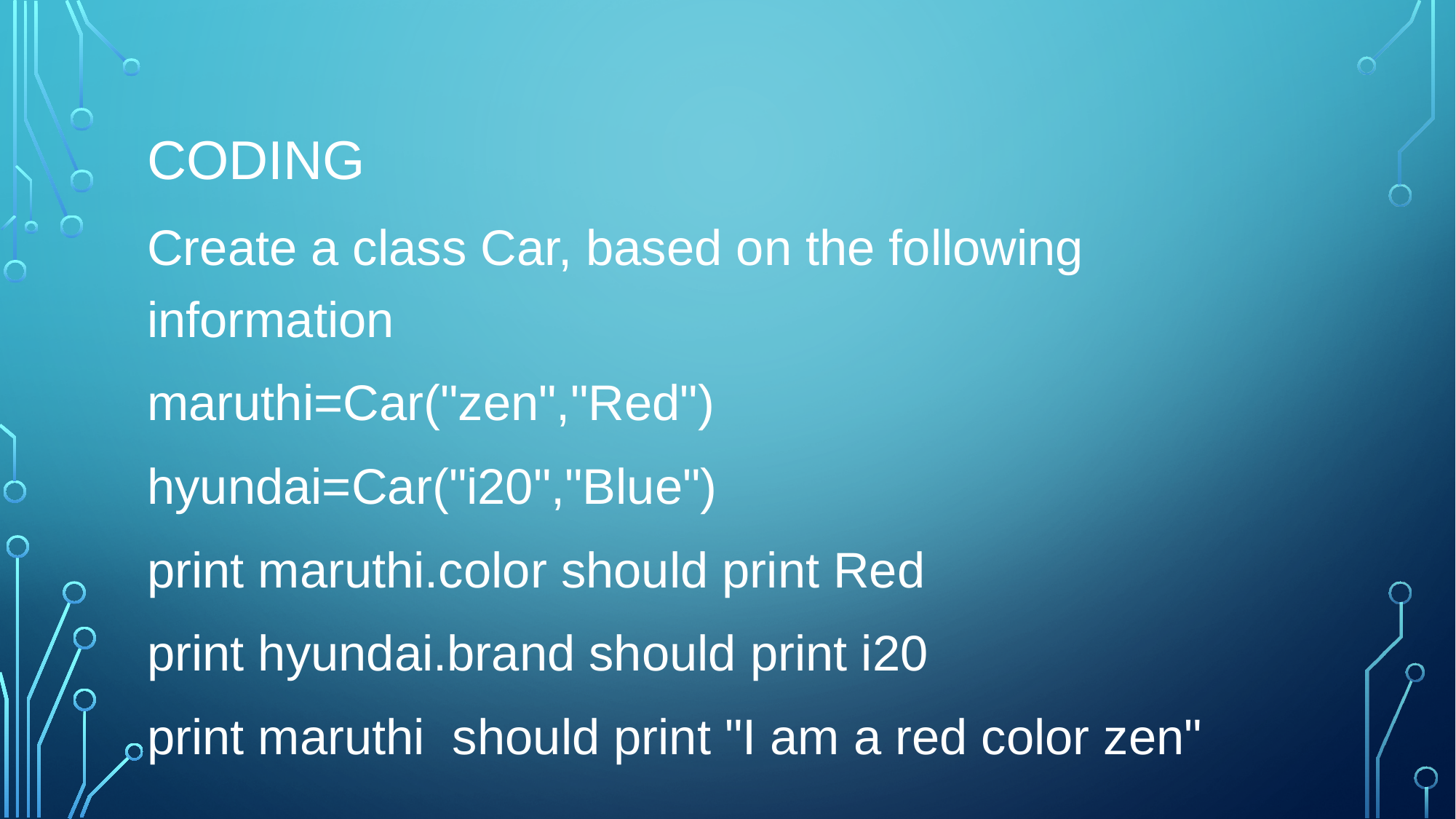

# Coding
Create a class Car, based on the following information
maruthi=Car("zen","Red")
hyundai=Car("i20","Blue")
print maruthi.color should print Red
print hyundai.brand should print i20
print maruthi  should print "I am a red color zen"